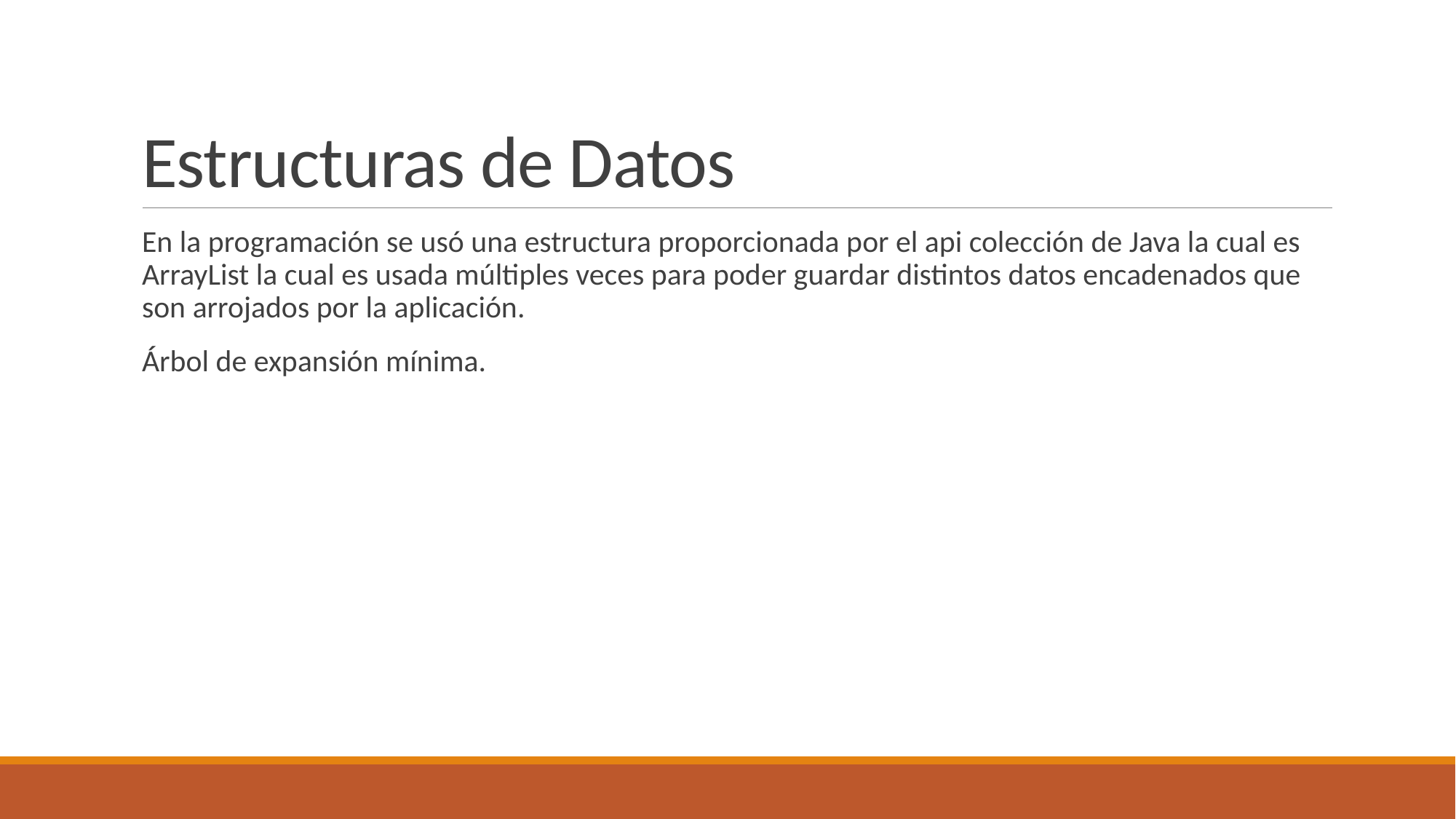

# Estructuras de Datos
En la programación se usó una estructura proporcionada por el api colección de Java la cual es ArrayList la cual es usada múltiples veces para poder guardar distintos datos encadenados que son arrojados por la aplicación.
Árbol de expansión mínima.